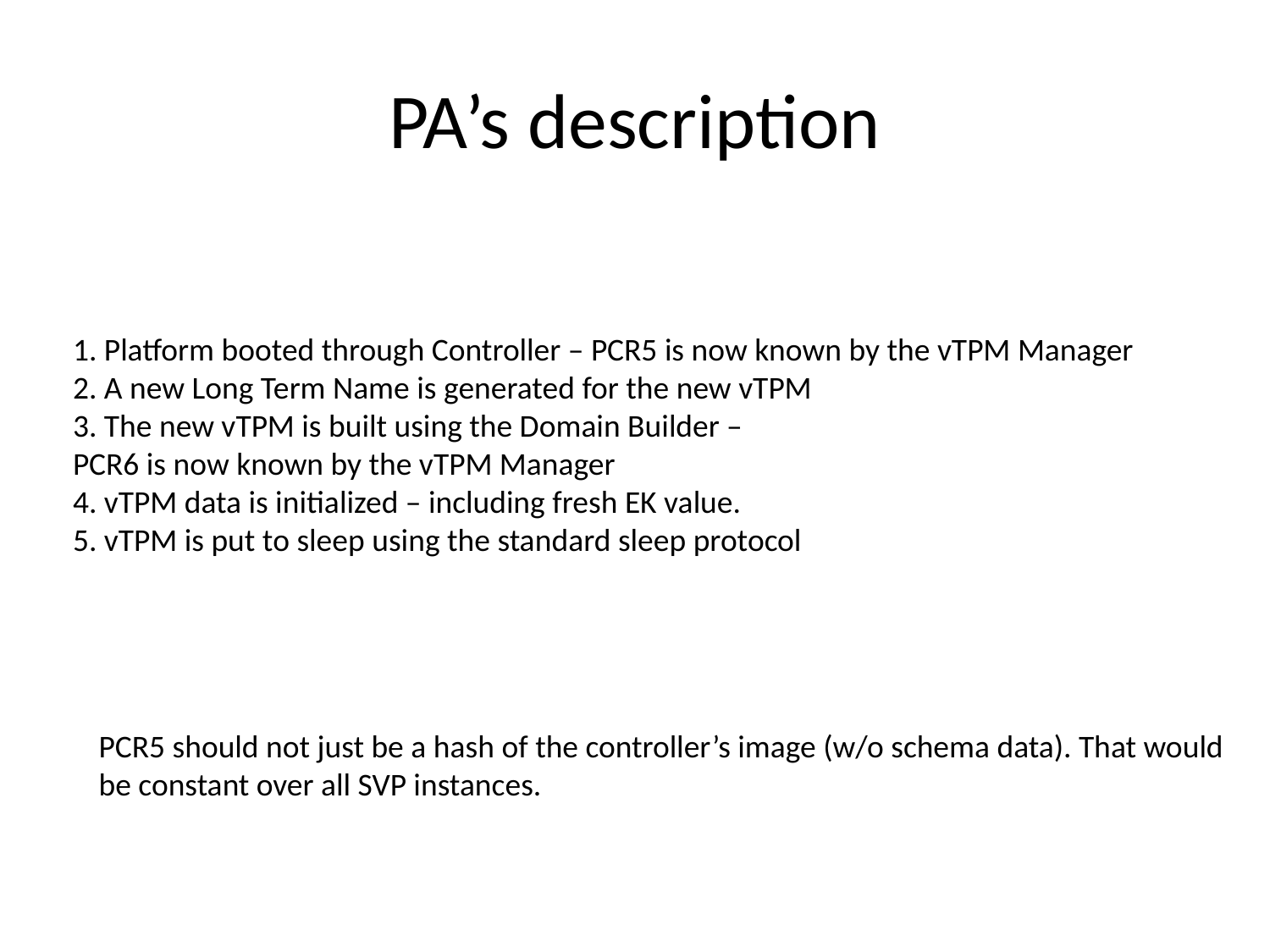

# PA’s description
1. Platform booted through Controller – PCR5 is now known by the vTPM Manager
2. A new Long Term Name is generated for the new vTPM
3. The new vTPM is built using the Domain Builder –
PCR6 is now known by the vTPM Manager
4. vTPM data is initialized – including fresh EK value.
5. vTPM is put to sleep using the standard sleep protocol

PCR5 should not just be a hash of the controller’s image (w/o schema data). That would
be constant over all SVP instances.